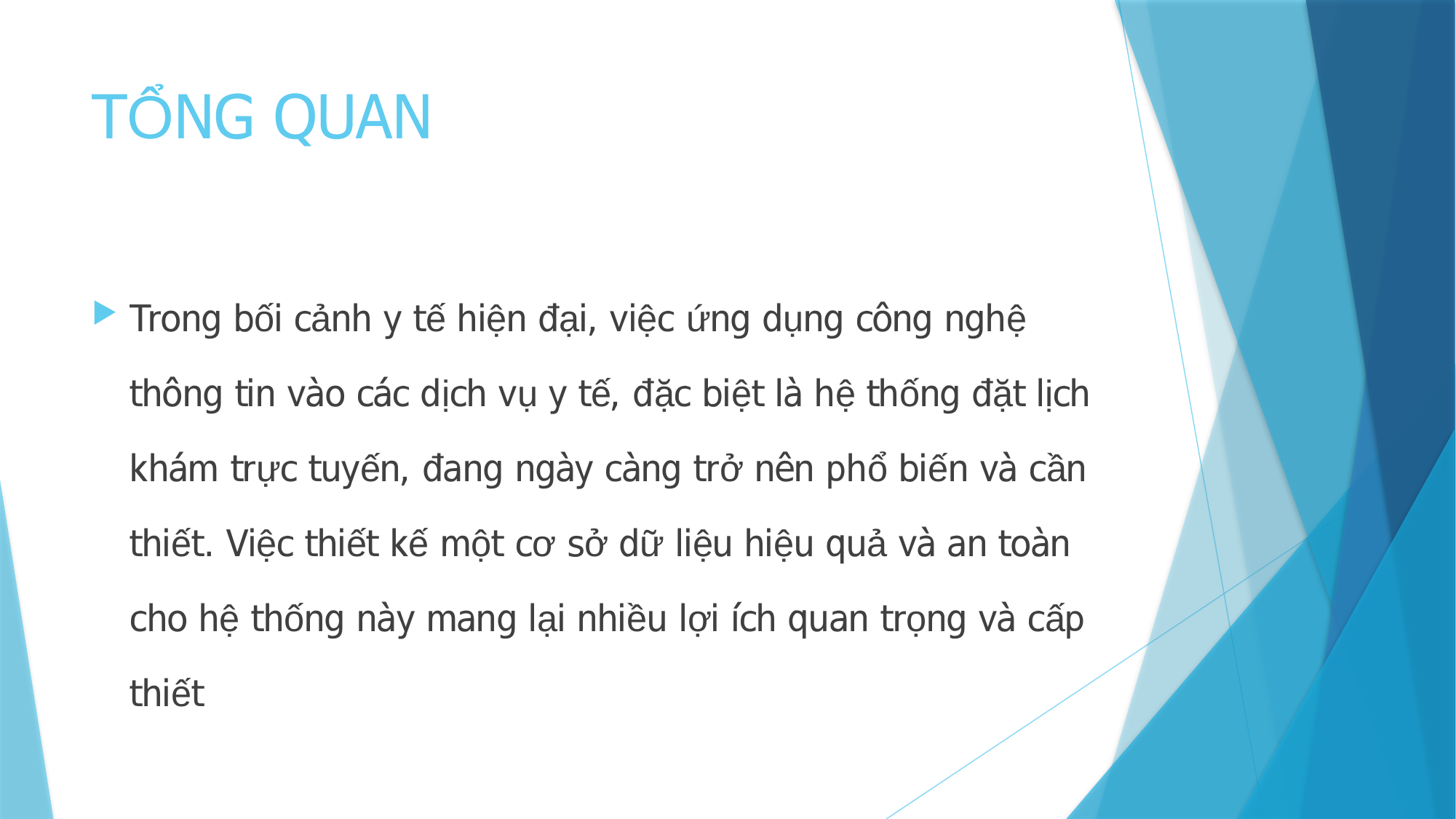

# TỔNG QUAN
Trong bối cảnh y tế hiện đại, việc ứng dụng công nghệ thông tin vào các dịch vụ y tế, đặc biệt là hệ thống đặt lịch khám trực tuyến, đang ngày càng trở nên phổ biến và cần thiết. Việc thiết kế một cơ sở dữ liệu hiệu quả và an toàn cho hệ thống này mang lại nhiều lợi ích quan trọng và cấp thiết